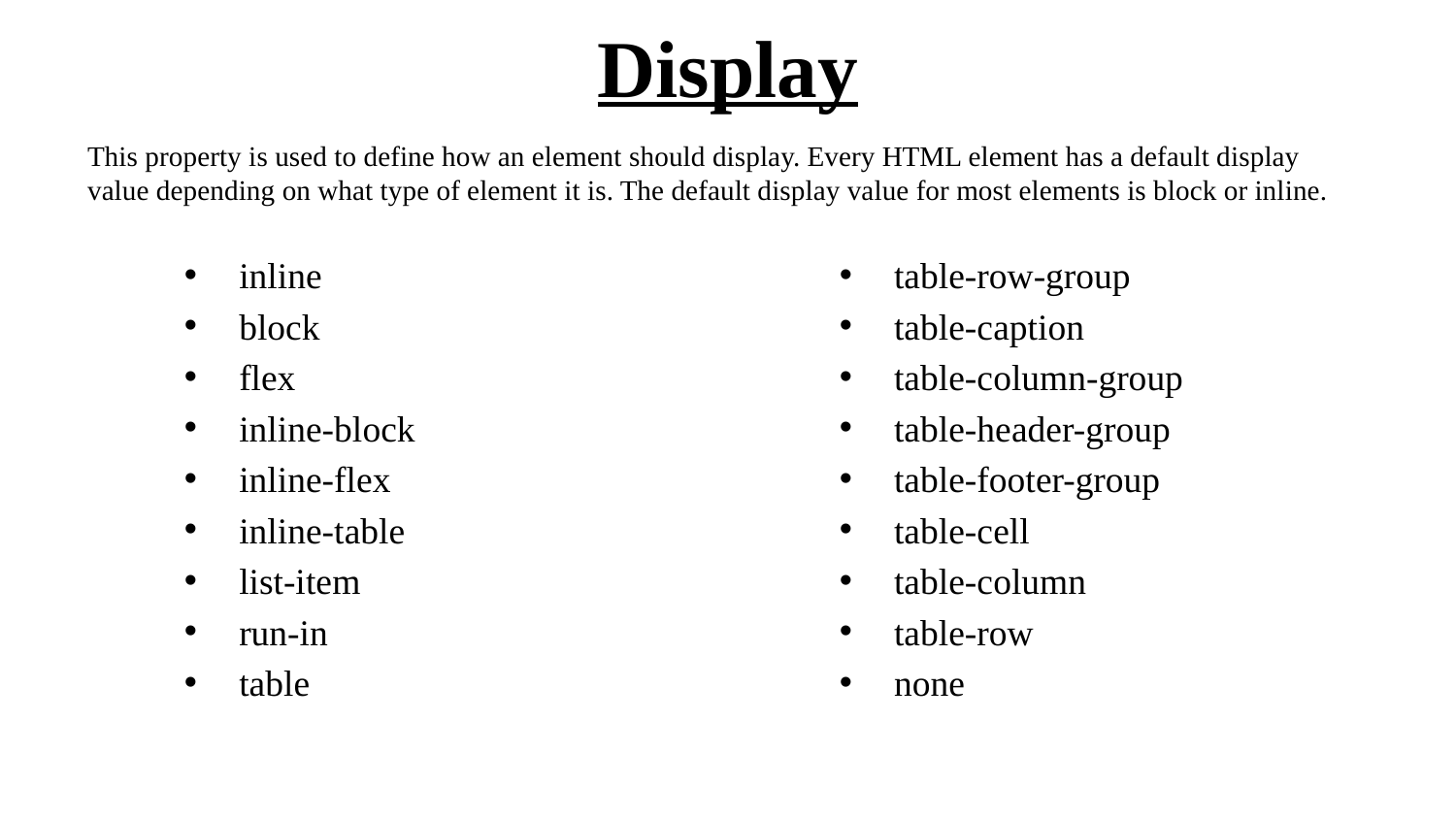

# Display
This property is used to define how an element should display. Every HTML element has a default display value depending on what type of element it is. The default display value for most elements is block or inline.
inline
block
flex
inline-block
inline-flex
inline-table
list-item
run-in
table
table-row-group
table-caption
table-column-group
table-header-group
table-footer-group
table-cell
table-column
table-row
none